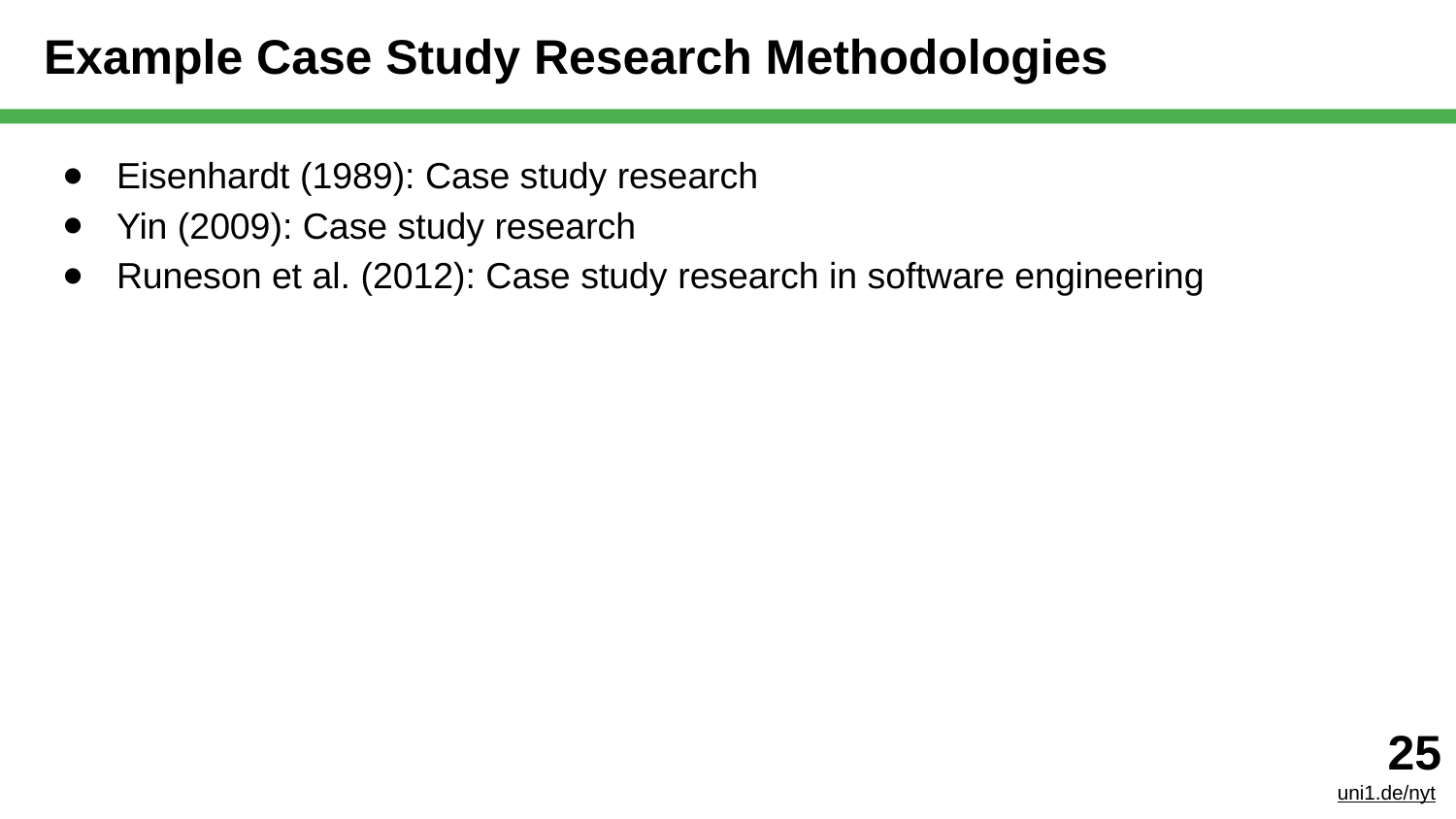

# Example Case Study Research Methodologies
Eisenhardt (1989): Case study research
Yin (2009): Case study research
Runeson et al. (2012): Case study research in software engineering
25
uni1.de/nyt